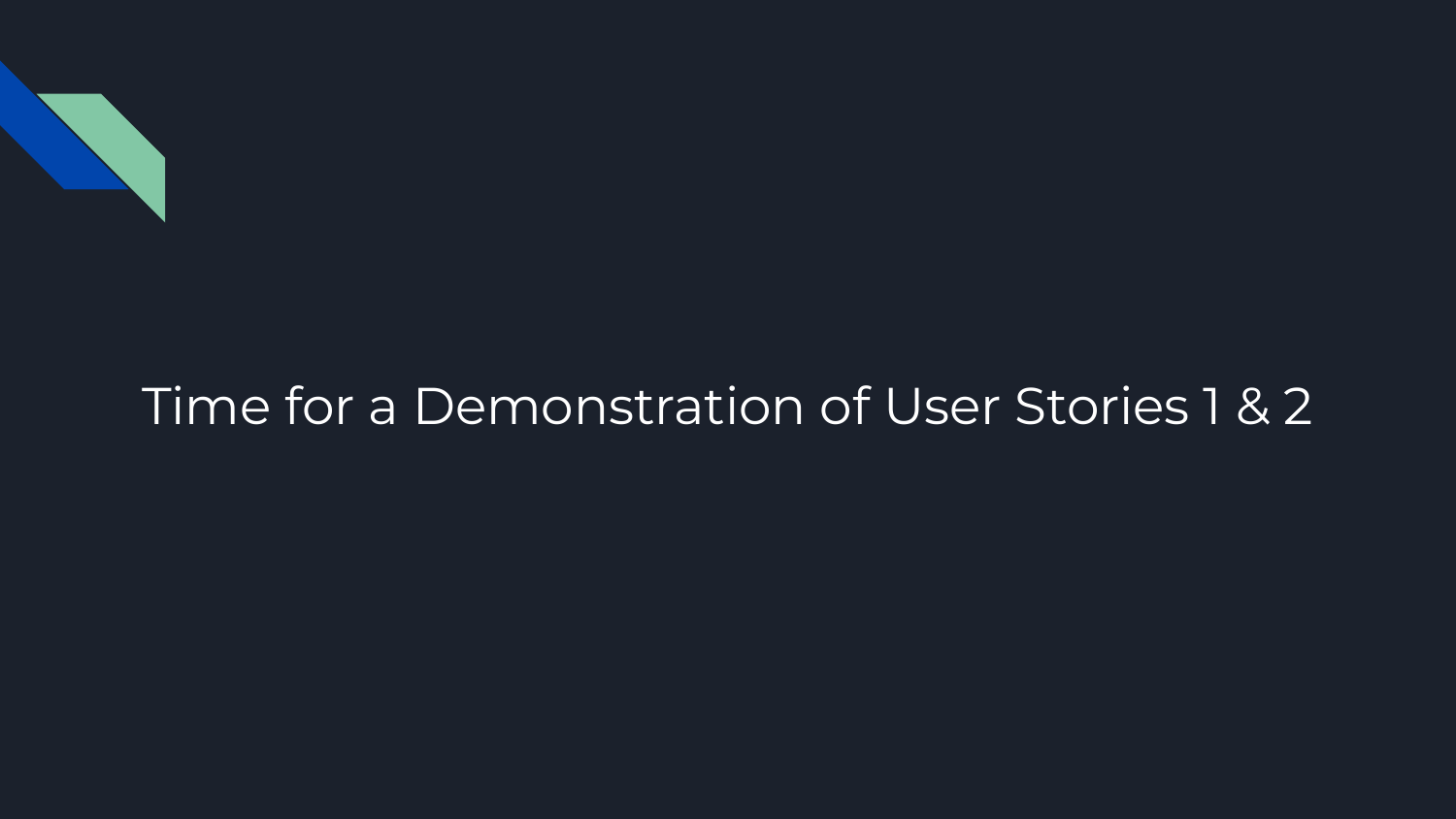

# Time for a Demonstration of User Stories 1 & 2